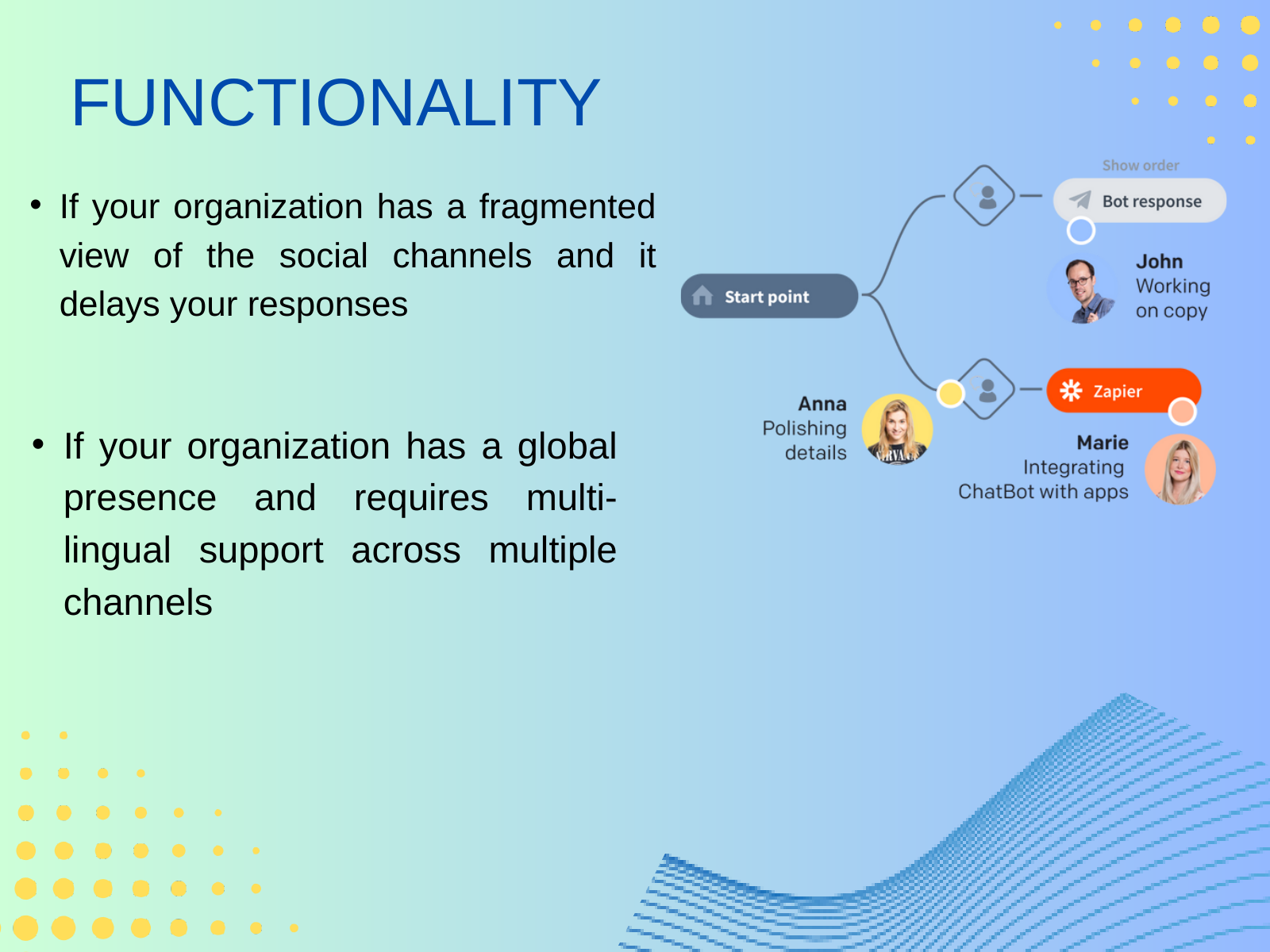

FUNCTIONALITY

If your organization has a fragmented view of the social channels and it delays your responses
If your organization has a global presence and requires multi-lingual support across multiple channels